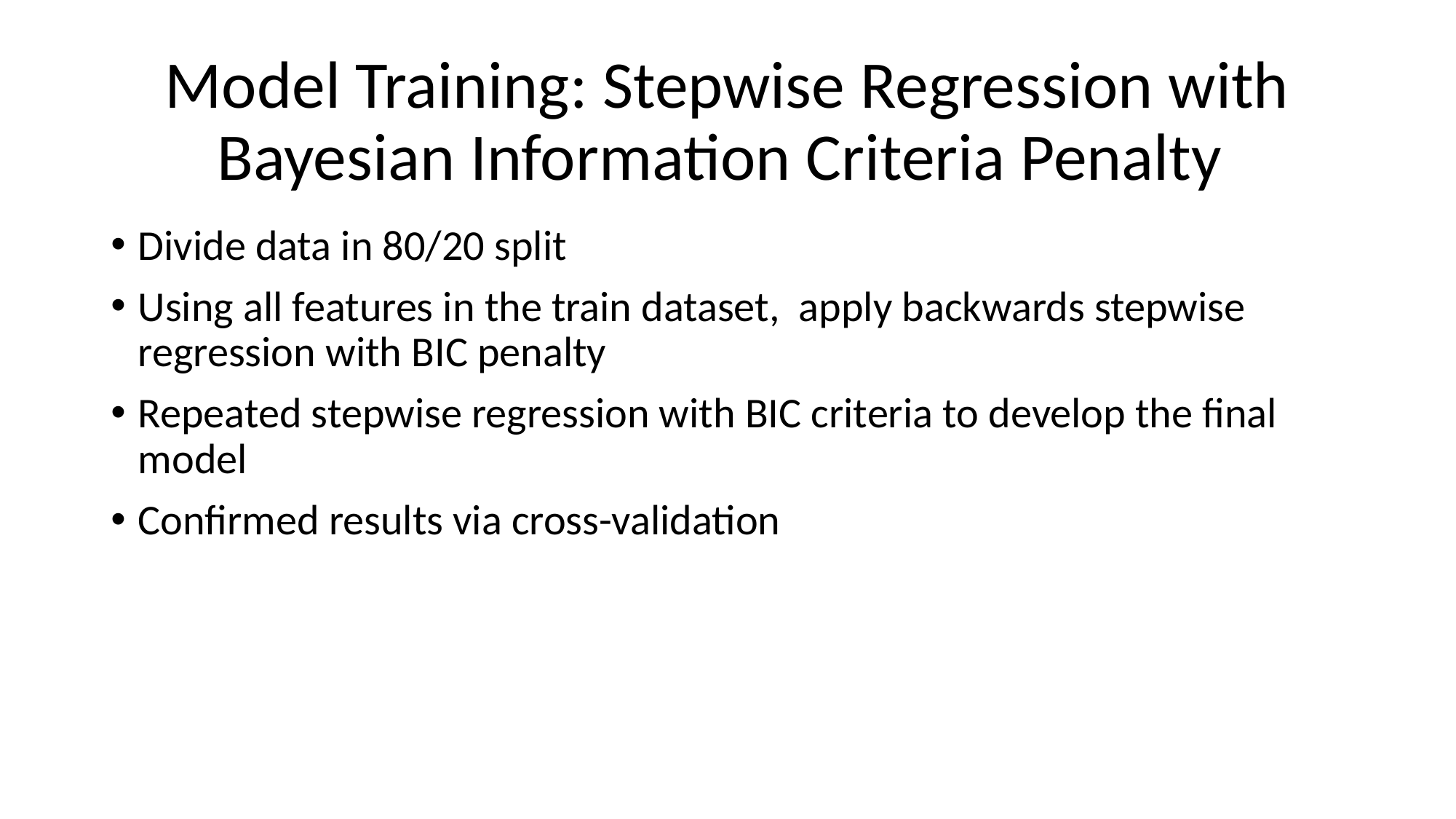

# Model Training: Stepwise Regression with Bayesian Information Criteria Penalty
Divide data in 80/20 split
Using all features in the train dataset,  apply backwards stepwise regression with BIC penalty
Repeated stepwise regression with BIC criteria to develop the final model
Confirmed results via cross-validation